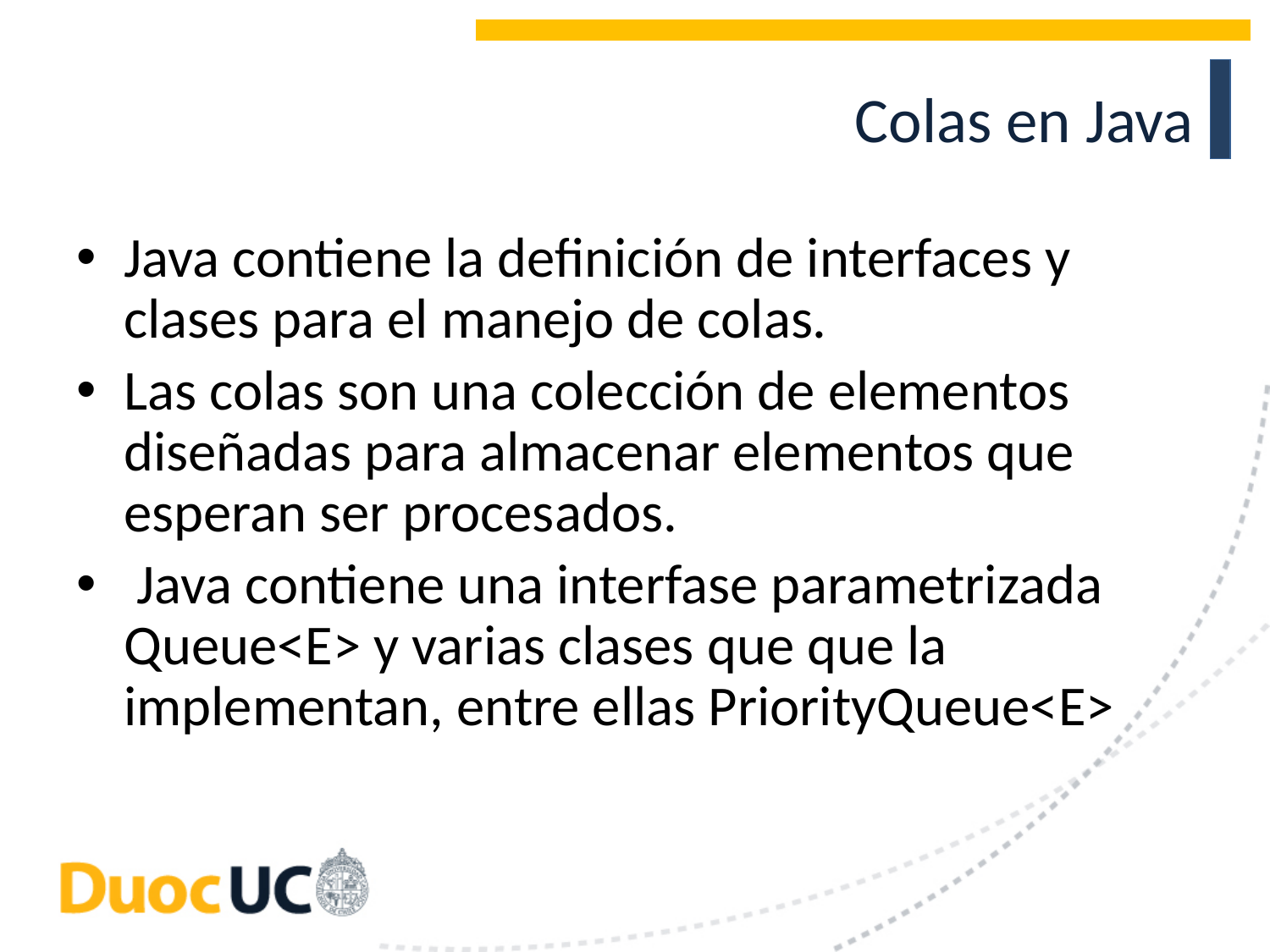

# Colas en Java
Java contiene la definición de interfaces y clases para el manejo de colas.
Las colas son una colección de elementos diseñadas para almacenar elementos que esperan ser procesados.
 Java contiene una interfase parametrizada Queue<E> y varias clases que que la implementan, entre ellas PriorityQueue<E>